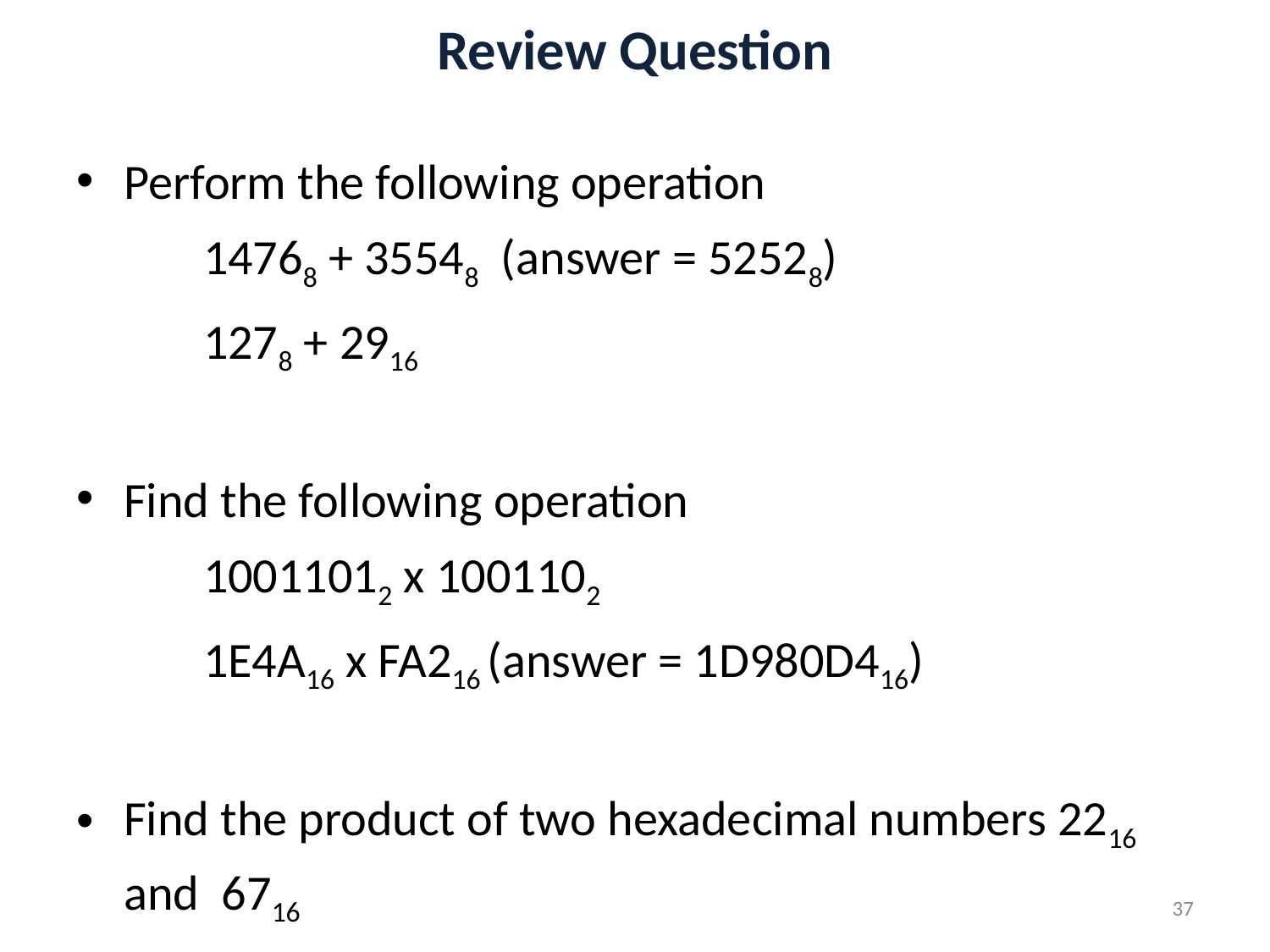

# Review Question
Perform the following operation
	14768 + 35548  (answer = 52528)
	1278 + 2916

Find the following operation
	10011012 x 1001102
	1E4A16 x FA216 (answer = 1D980D416)

Find the product of two hexadecimal numbers 2216 and  6716

37